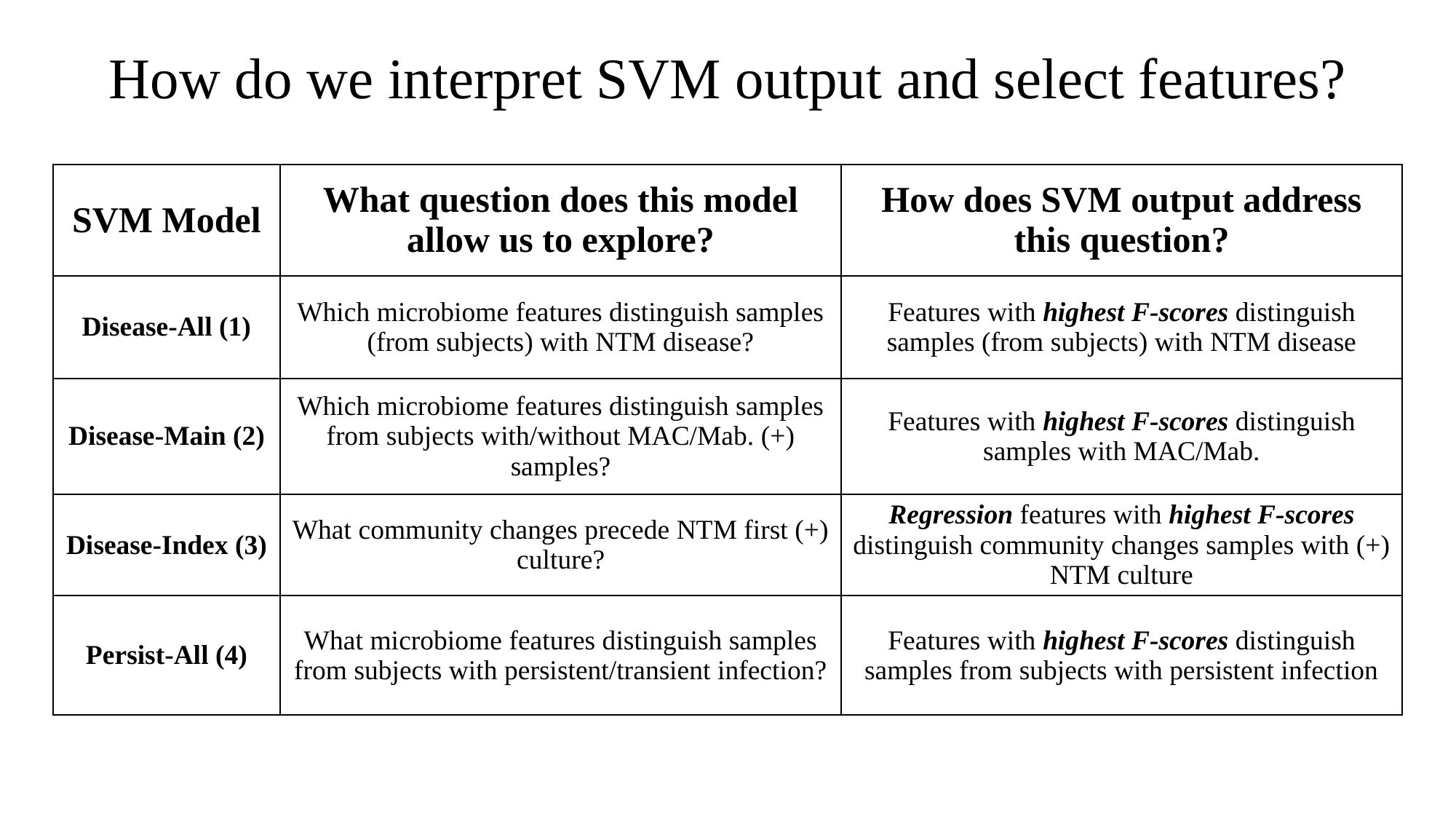

# How do we interpret SVM output and select features?
| SVM Model | What question does this model allow us to explore? | How does SVM output address this question? |
| --- | --- | --- |
| Disease-All (1) | Which microbiome features distinguish samples (from subjects) with NTM disease? | Features with highest F-scores distinguish samples (from subjects) with NTM disease |
| Disease-Main (2) | Which microbiome features distinguish samples from subjects with/without MAC/Mab. (+) samples? | Features with highest F-scores distinguish samples with MAC/Mab. |
| Disease-Index (3) | What community changes precede NTM first (+) culture? | Regression features with highest F-scores distinguish community changes samples with (+) NTM culture |
| Persist-All (4) | What microbiome features distinguish samples from subjects with persistent/transient infection? | Features with highest F-scores distinguish samples from subjects with persistent infection |